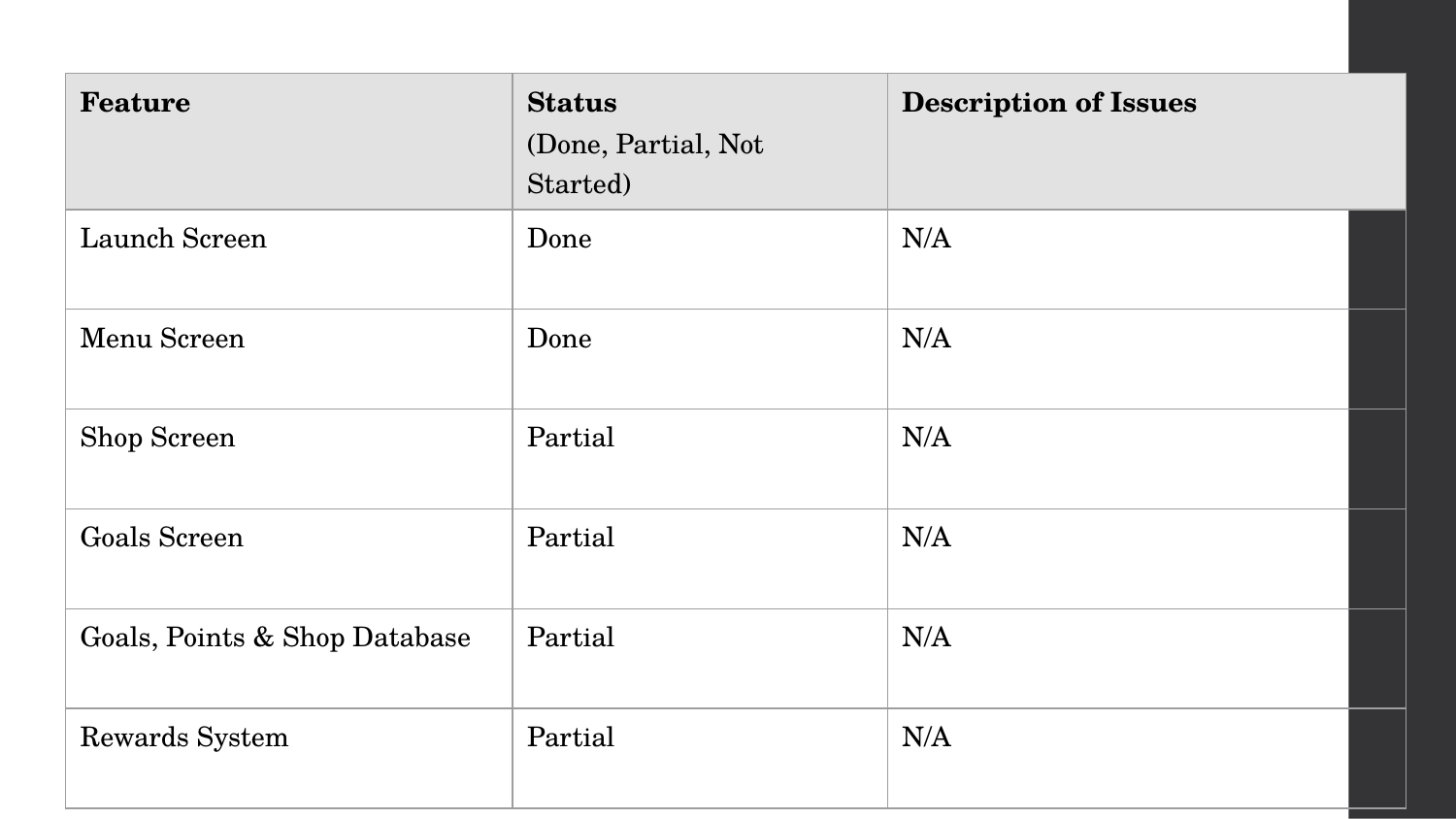

| Feature | Status (Done, Partial, Not Started) | Description of Issues |
| --- | --- | --- |
| Launch Screen | Done | N/A |
| Menu Screen | Done | N/A |
| Shop Screen | Partial | N/A |
| Goals Screen | Partial | N/A |
| Goals, Points & Shop Database | Partial | N/A |
| Rewards System | Partial | N/A |